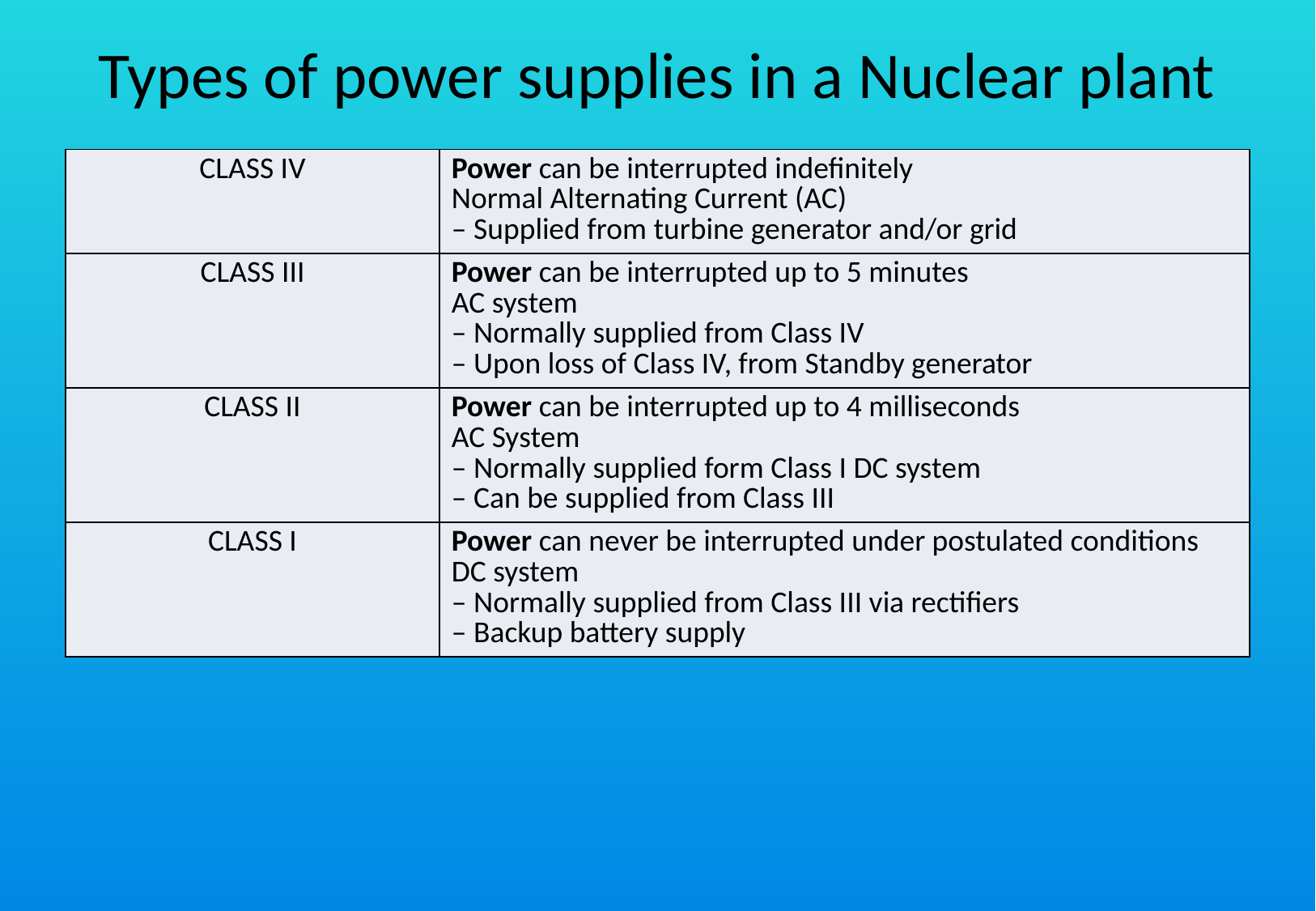

# Types of power supplies in a Nuclear plant
| CLASS IV | Power can be interrupted indefinitely Normal Alternating Current (AC) – Supplied from turbine generator and/or grid |
| --- | --- |
| CLASS III | Power can be interrupted up to 5 minutes AC system – Normally supplied from Class IV – Upon loss of Class IV, from Standby generator |
| CLASS II | Power can be interrupted up to 4 milliseconds AC System – Normally supplied form Class I DC system – Can be supplied from Class III |
| CLASS I | Power can never be interrupted under postulated conditions DC system – Normally supplied from Class III via rectifiers – Backup battery supply |